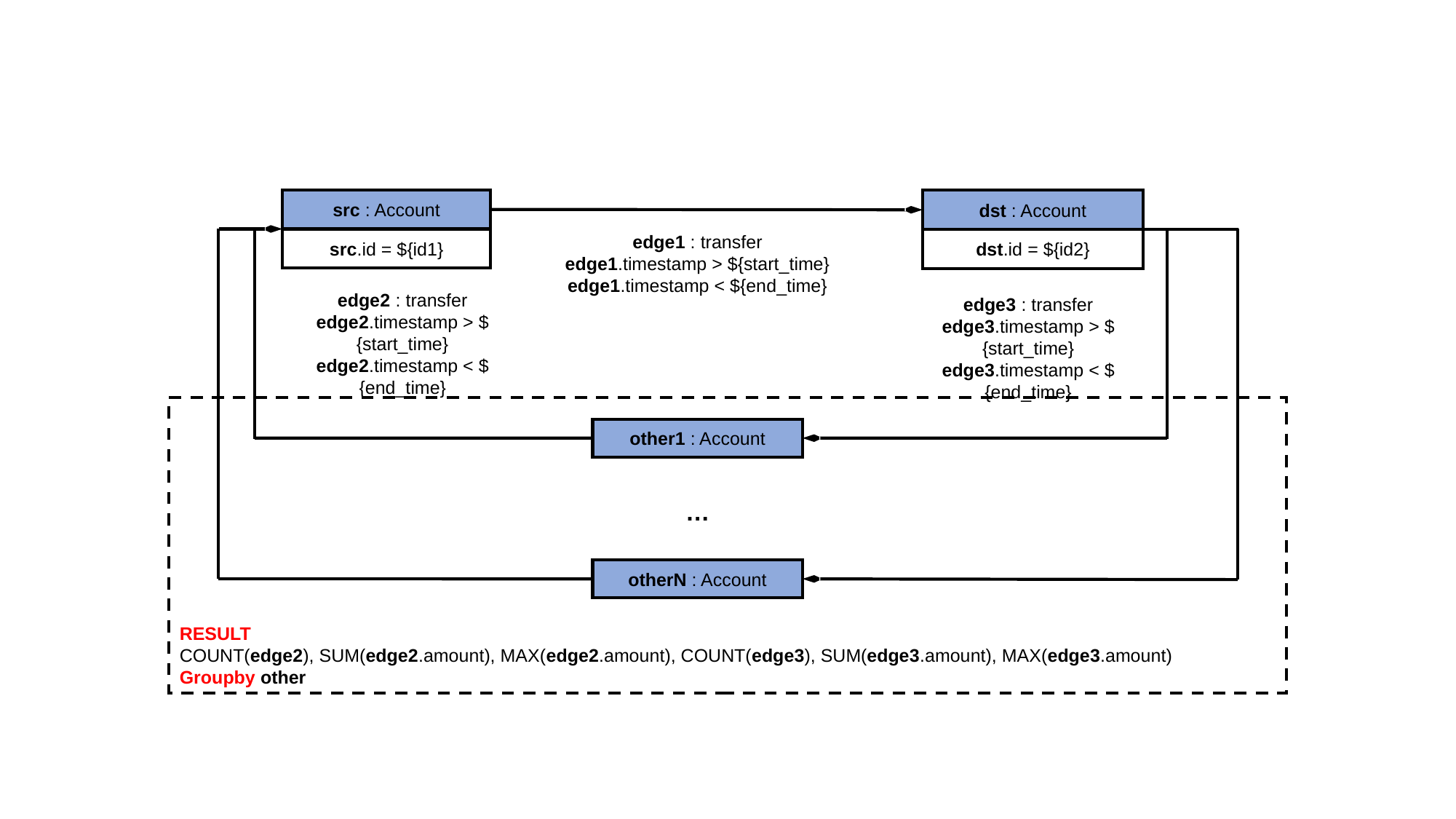

src : Account
dst : Account
edge1 : transfer
edge1.timestamp > ${start_time}
edge1.timestamp < ${end_time}
src.id = ${id1}
dst.id = ${id2}
edge2 : transfer
edge2.timestamp > ${start_time}
edge2.timestamp < ${end_time}
edge3 : transfer
edge3.timestamp > ${start_time}
edge3.timestamp < ${end_time}
RESULT
COUNT(edge2), SUM(edge2.amount), MAX(edge2.amount), COUNT(edge3), SUM(edge3.amount), MAX(edge3.amount)
Groupby other
other1 : Account
…
otherN : Account